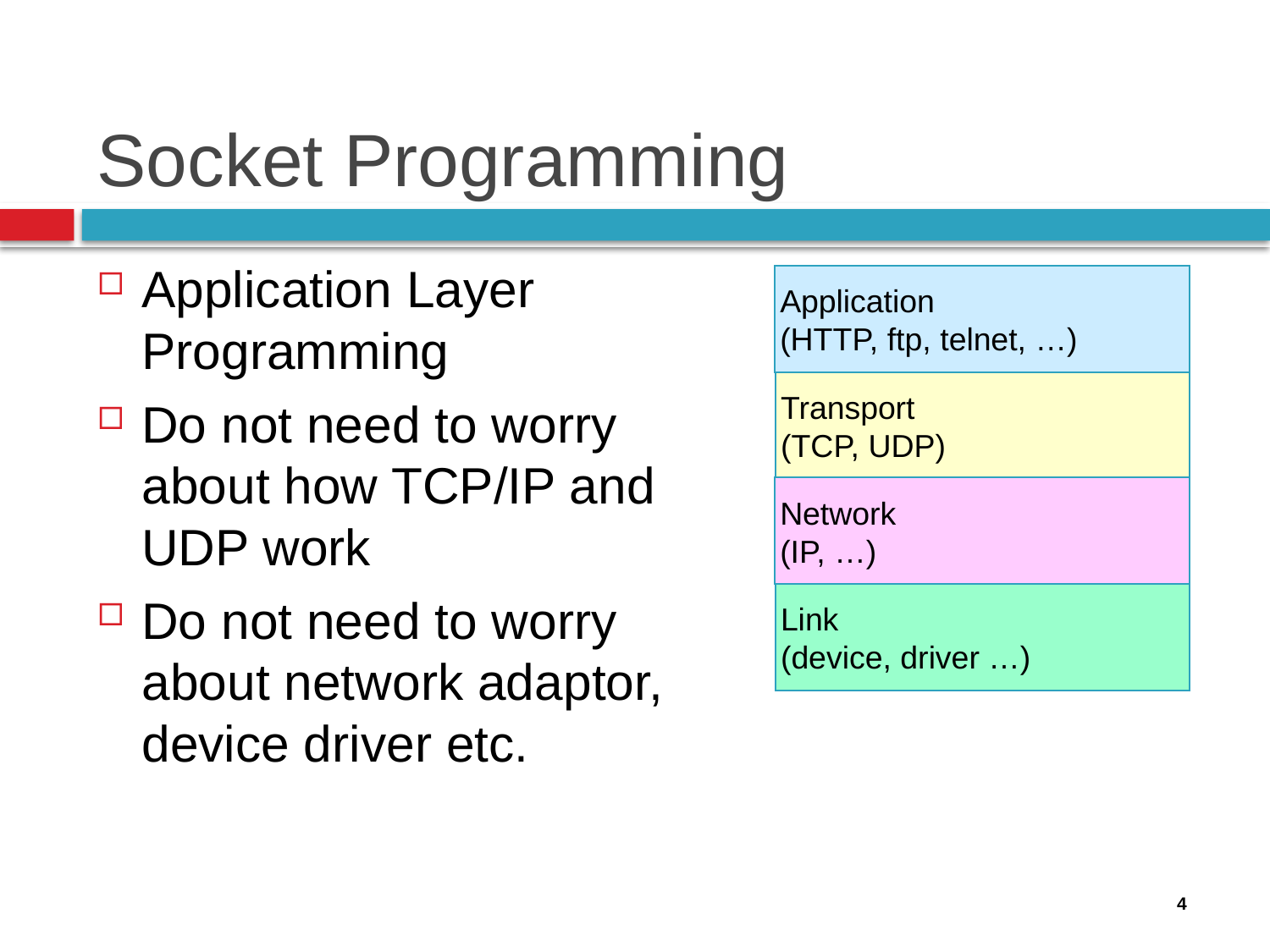

# Socket Programming
Application Layer Programming
Do not need to worry about how TCP/IP and UDP work
Do not need to worry about network adaptor, device driver etc.

Application
(HTTP, ftp, telnet, …)
Transport
(TCP, UDP)
Network
(IP, …)
Link
(device, driver …)